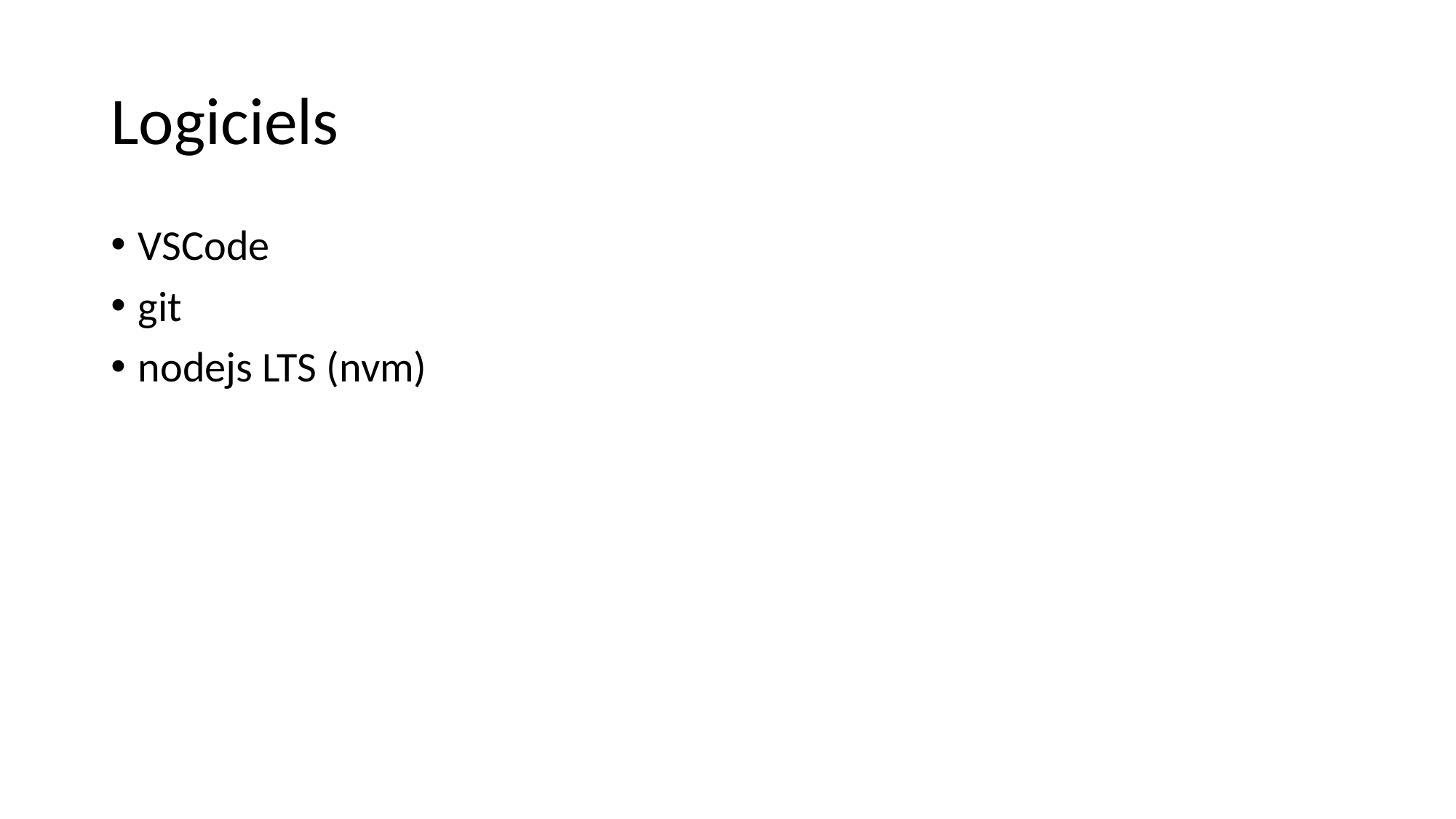

# Logiciels
VSCode
git
nodejs LTS (nvm)